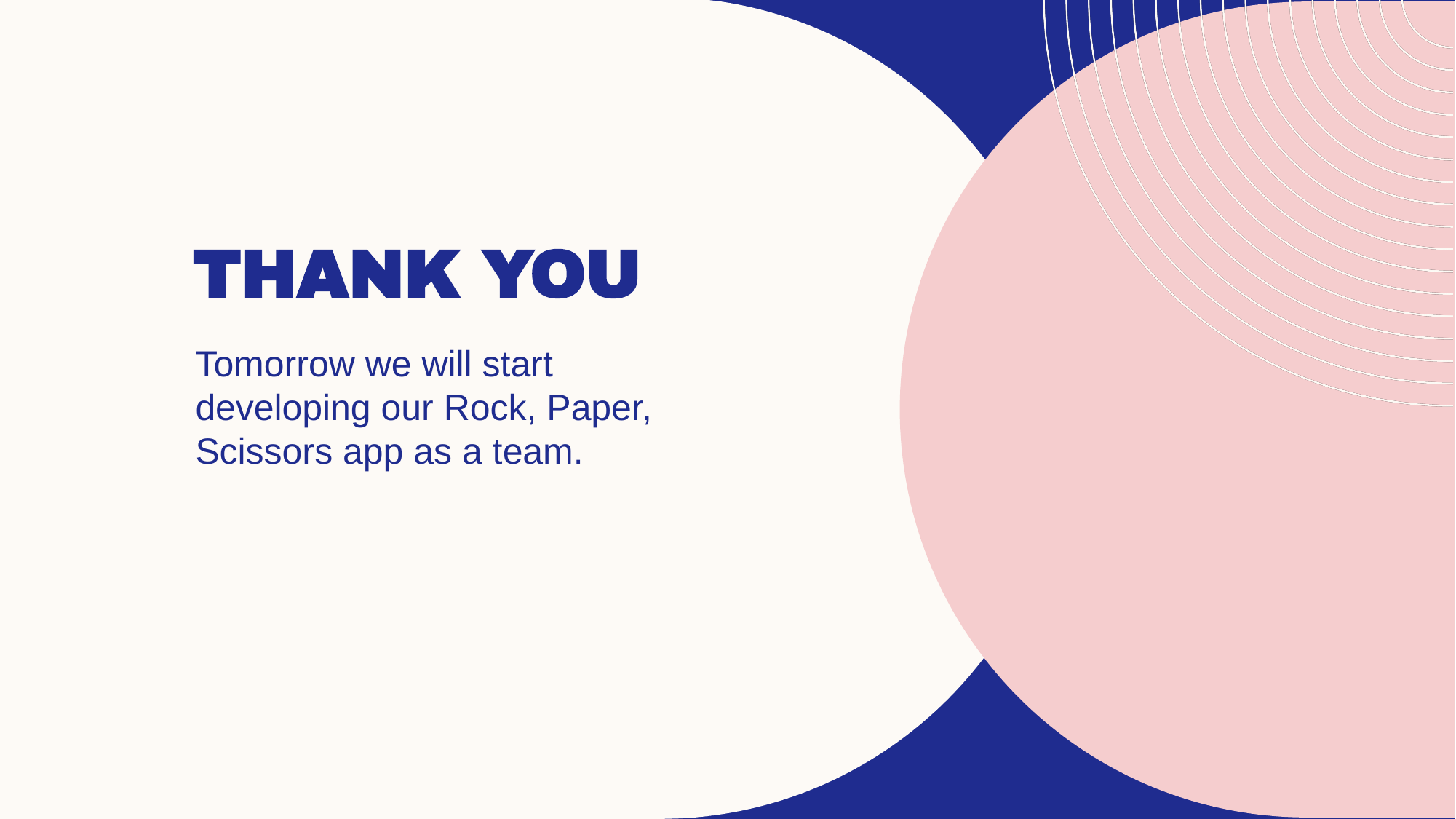

# THANK YOU
Tomorrow we will start developing our Rock, Paper, Scissors app as a team.